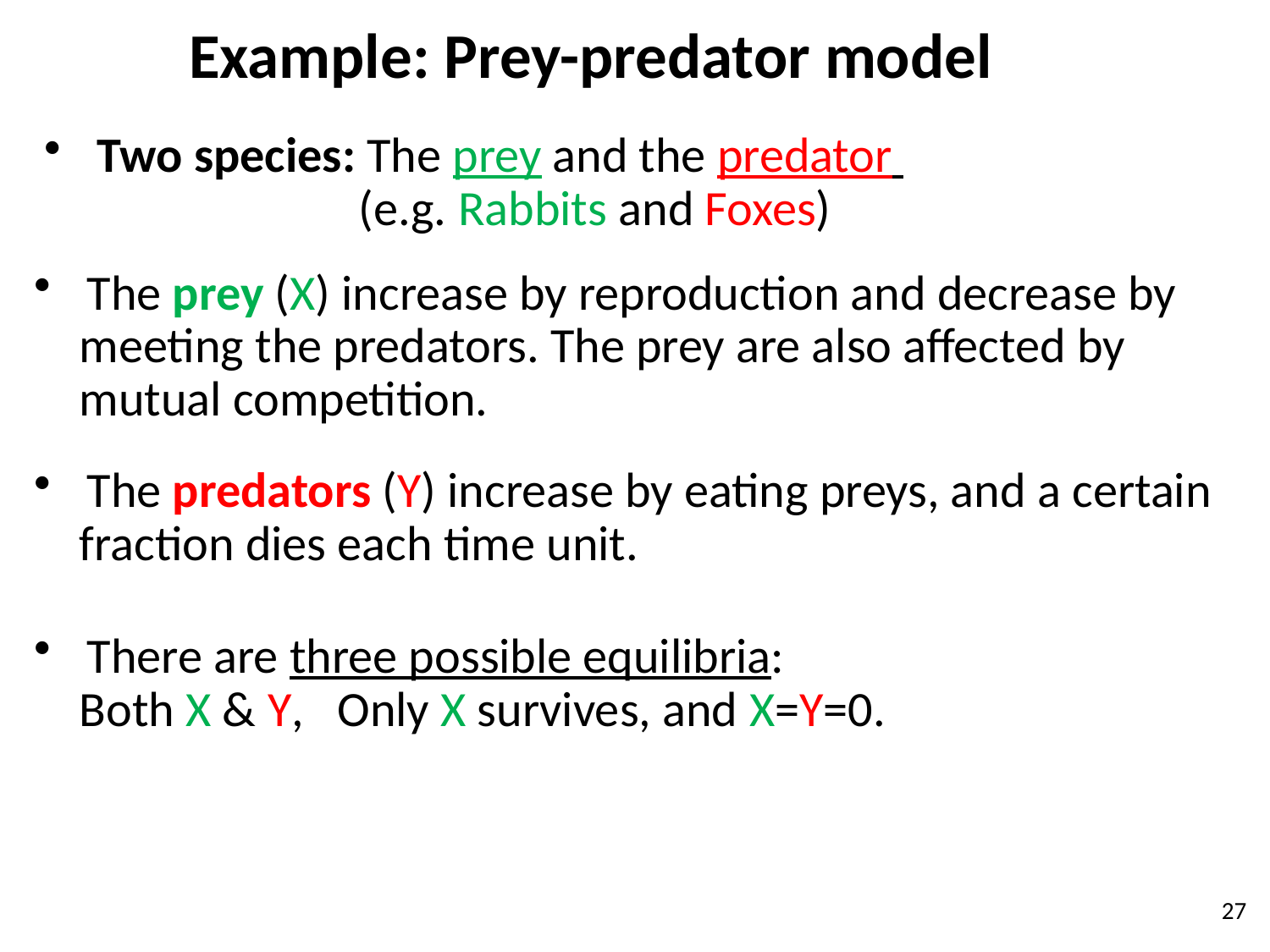

# Example: Prey-predator model
  Two species: The prey and the predator
                            (e.g. Rabbits and Foxes)
  The prey (X) increase by reproduction and decrease by
    meeting the predators. The prey are also affected by
    mutual competition.
  The predators (Y) increase by eating preys, and a certain
    fraction dies each time unit.
  There are three possible equilibria:
    Both X & Y,   Only X survives, and X=Y=0.
27